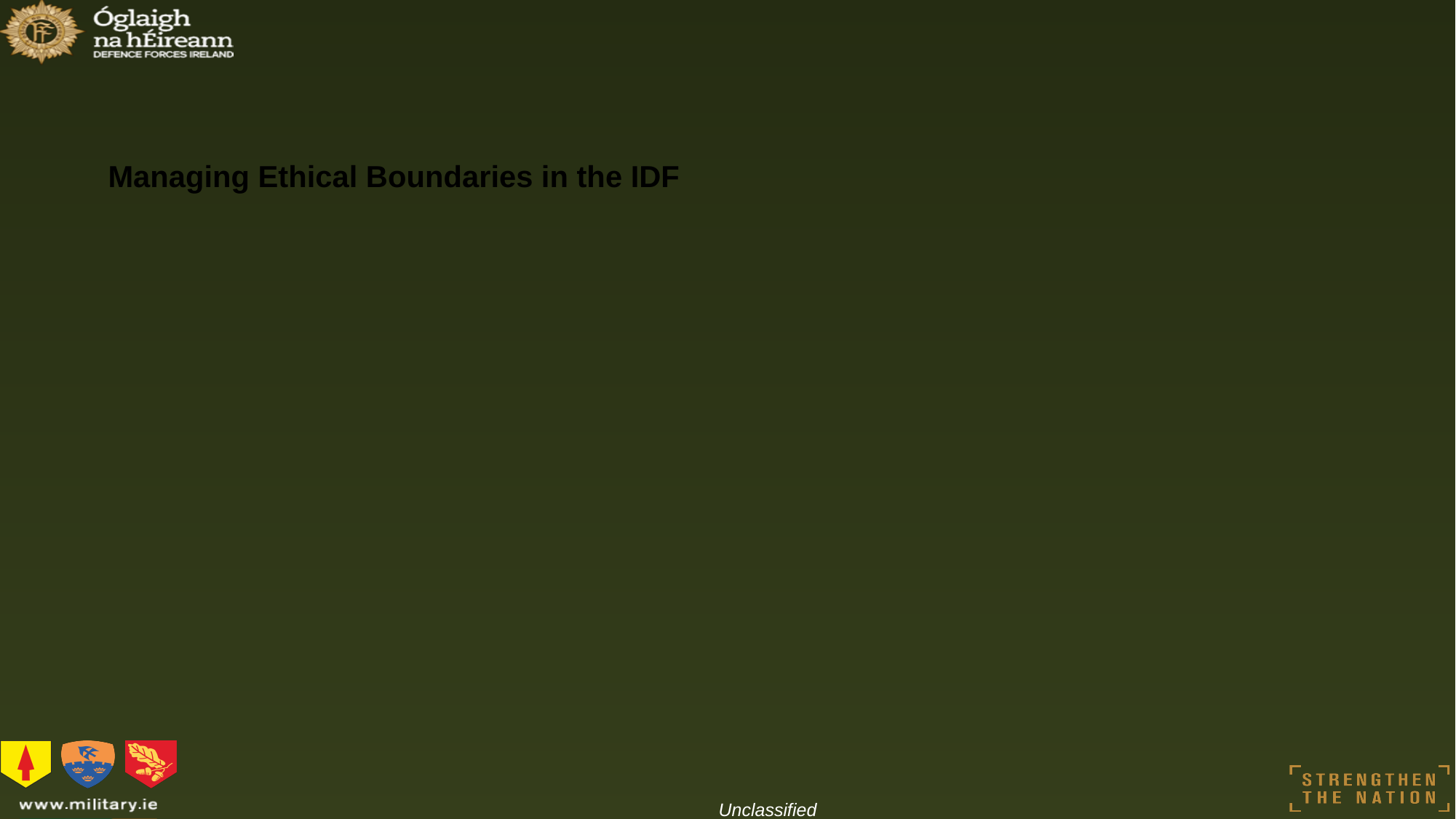

# Managing Ethical Boundaries in the IDF